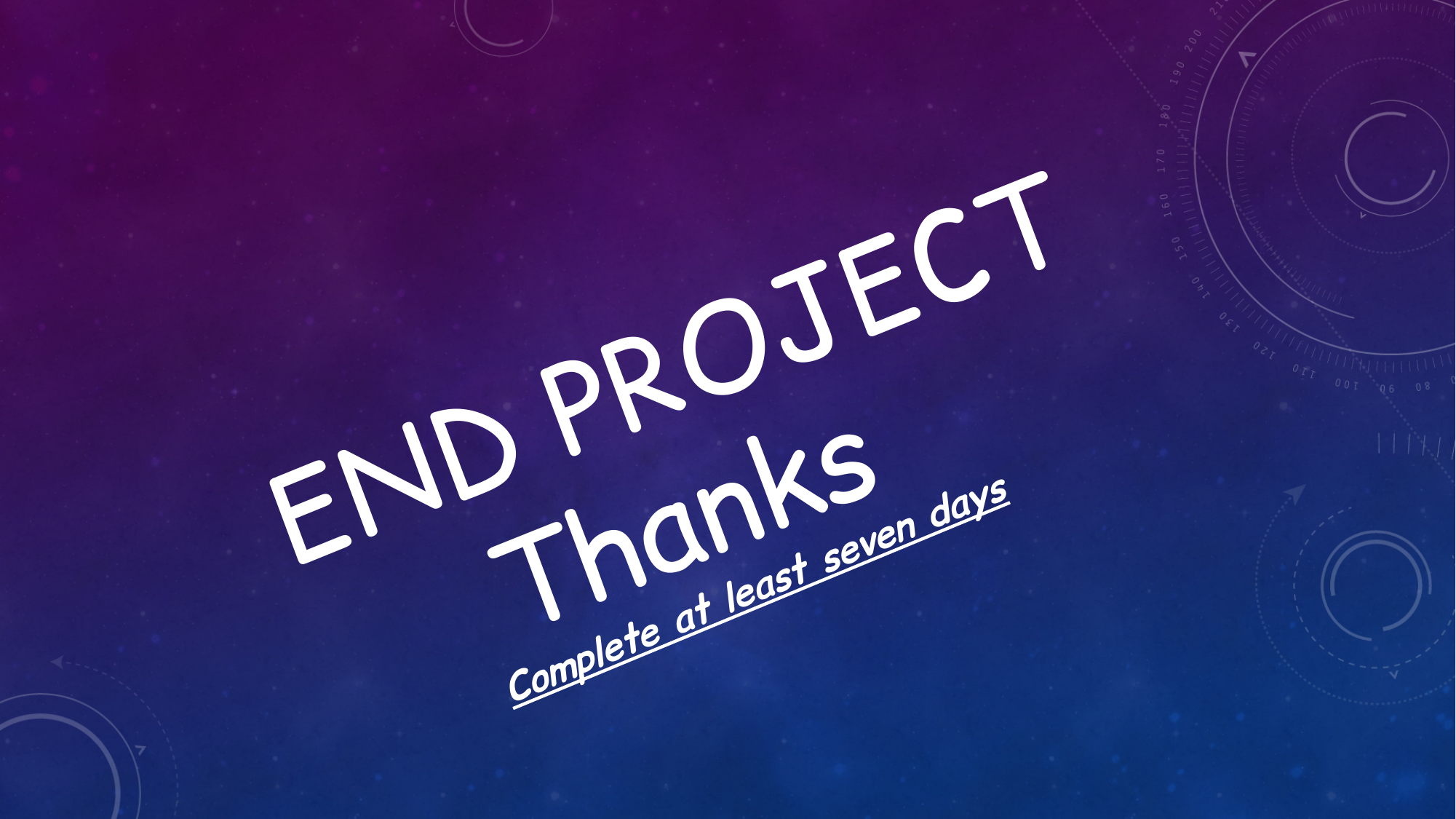

END PROJECT
     Thanks
Complete at least seven days